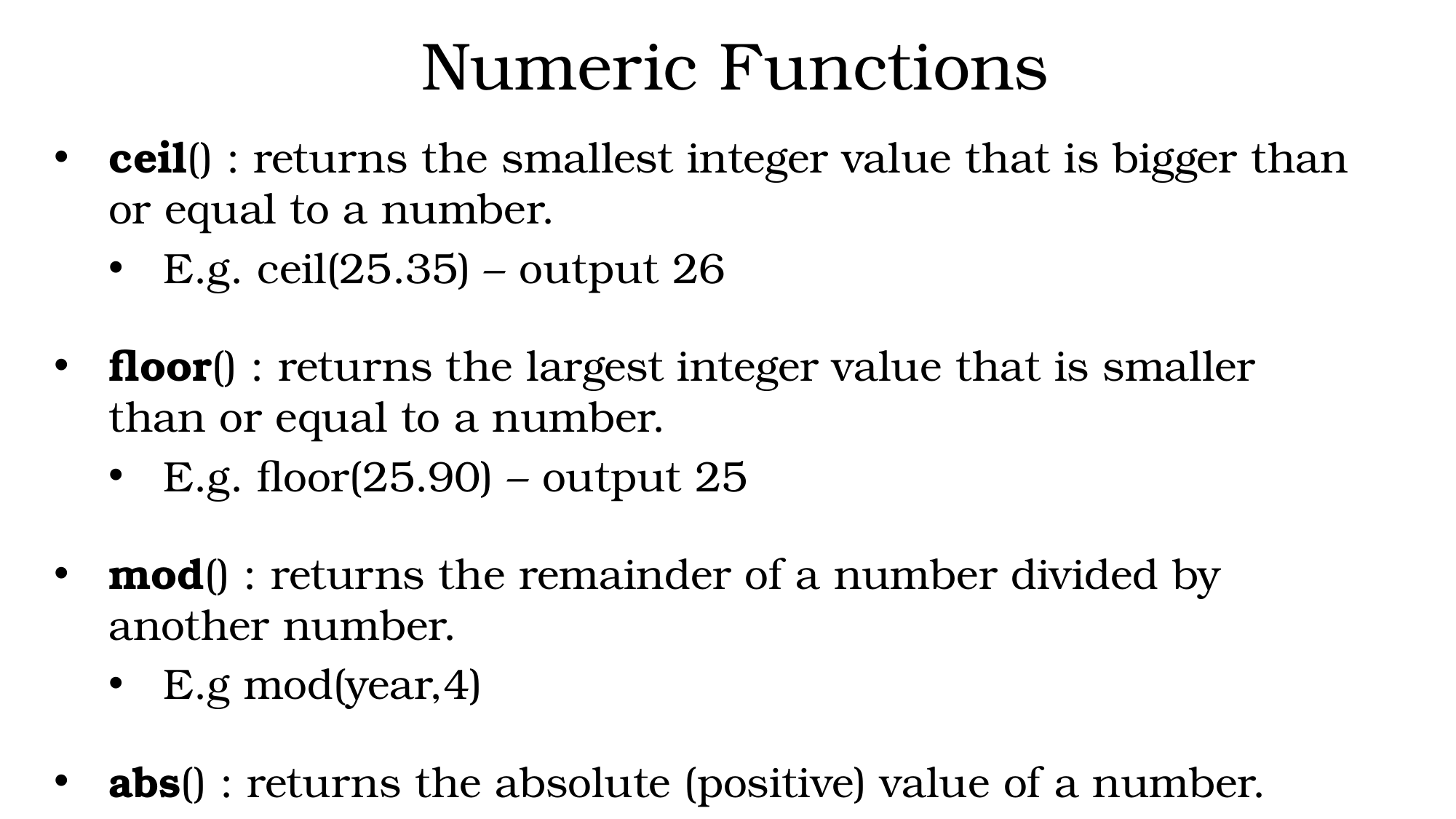

Numeric Functions
ceil() : returns the smallest integer value that is bigger than or equal to a number.
E.g. ceil(25.35) – output 26

floor() : returns the largest integer value that is smaller than or equal to a number.
E.g. floor(25.90) – output 25

mod() : returns the remainder of a number divided by another number.
E.g mod(year,4)

abs() : returns the absolute (positive) value of a number.